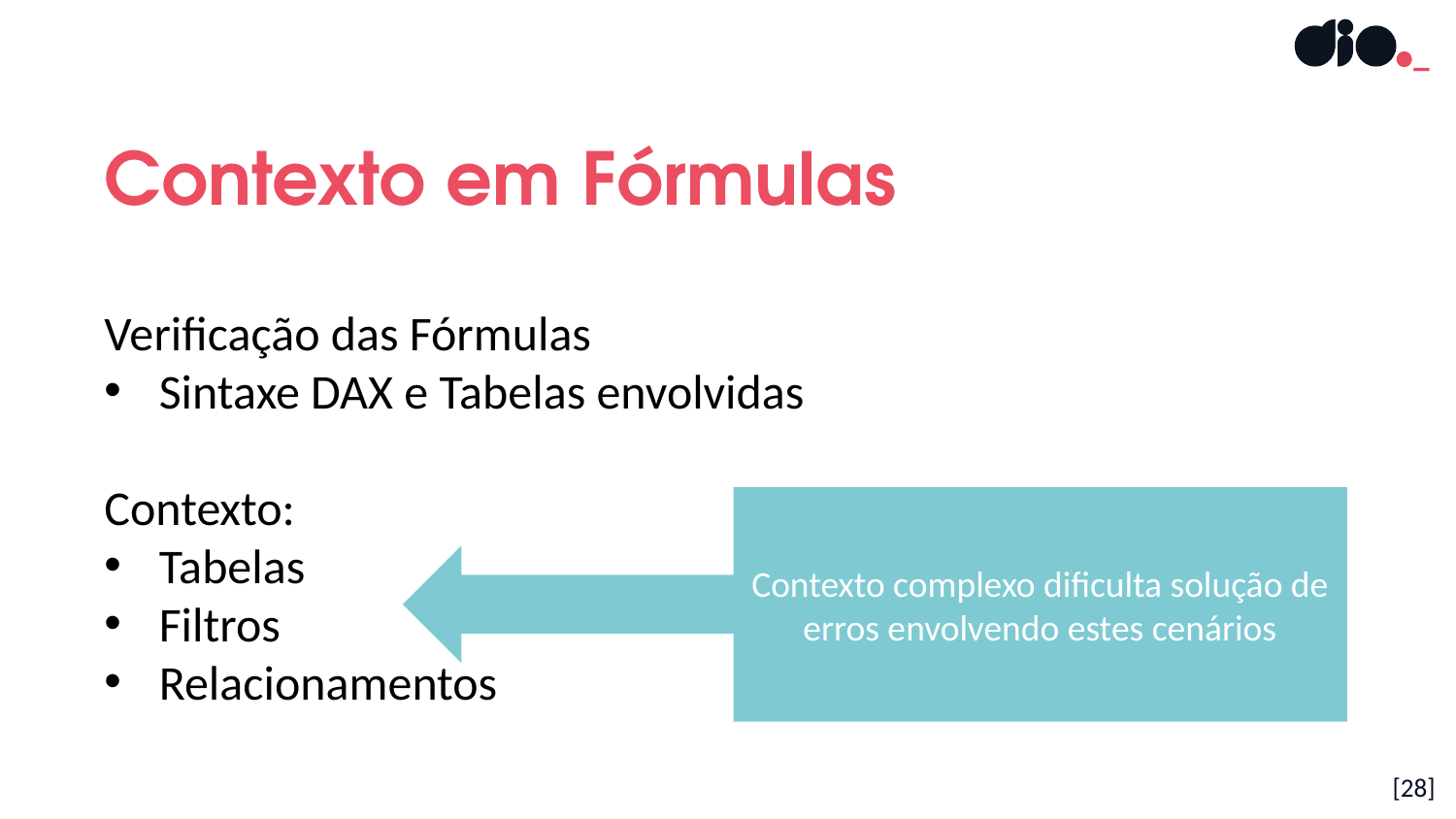

Contexto em Fórmulas
Verificação das Fórmulas
Sintaxe DAX e Tabelas envolvidas

Contexto:
Tabelas
Filtros
Relacionamentos
Contexto complexo dificulta solução de erros envolvendo estes cenários
[28]